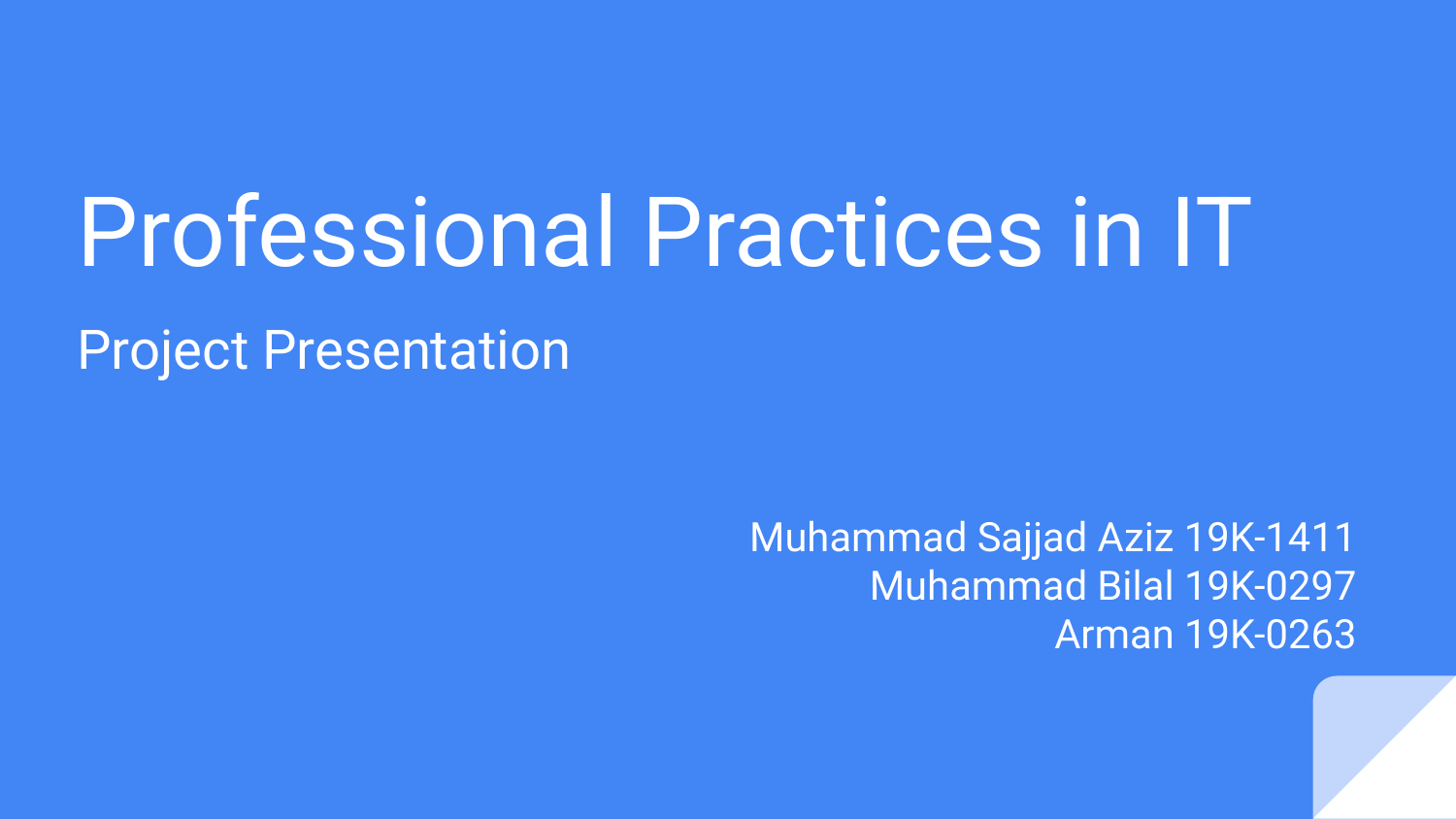

# Professional Practices in IT
Project Presentation

Muhammad Sajjad Aziz 19K-1411
Muhammad Bilal 19K-0297
Arman 19K-0263